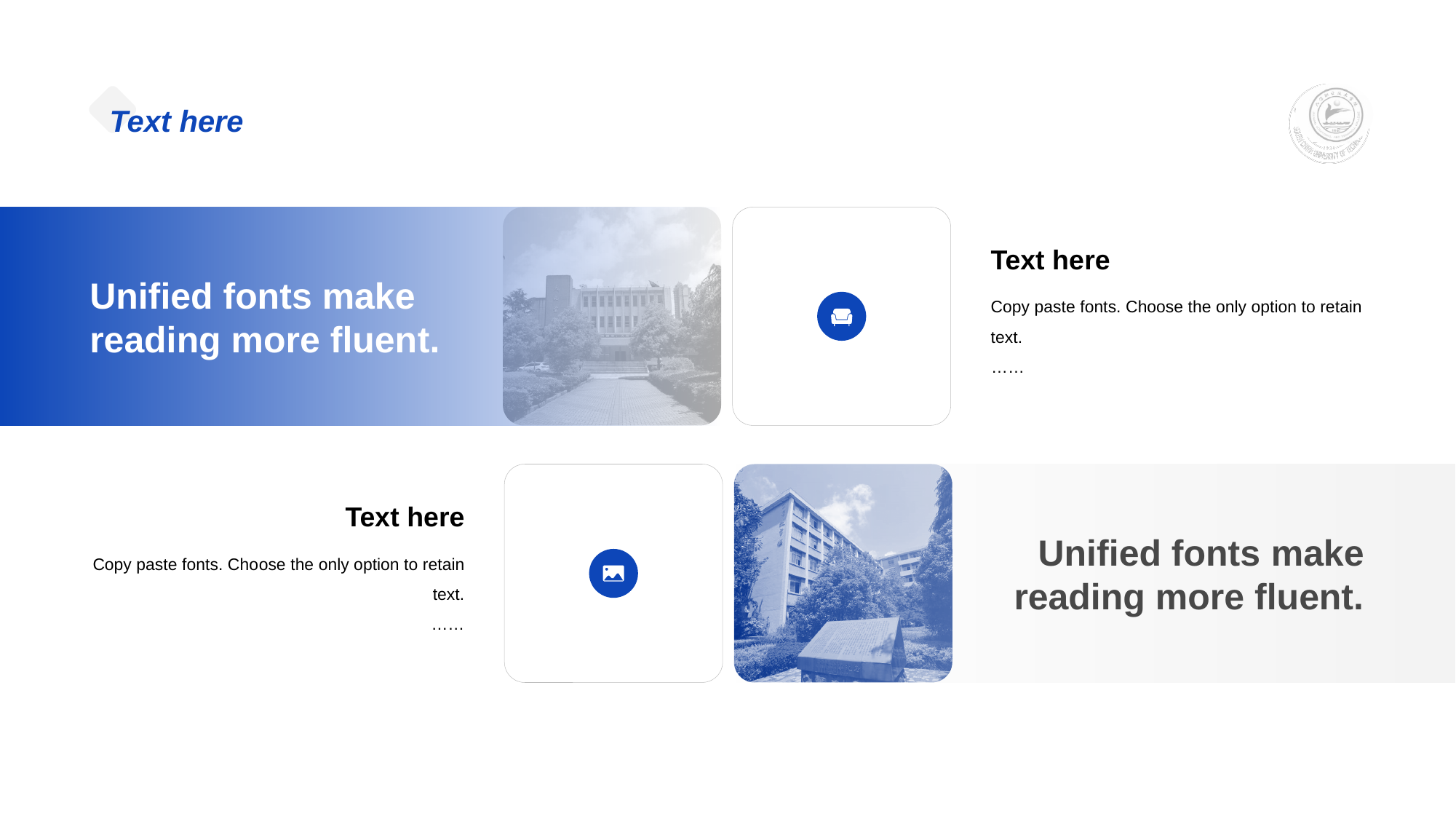

# Text here

Text he re
Copy paste fonts. Choose the only option to retain text.
 ……
Unified fonts make
reading more fluen t.

Tex t here
Copy paste fonts. Cho ose the only option to retain text.
……
Unified fonts  make
reading more fluent.